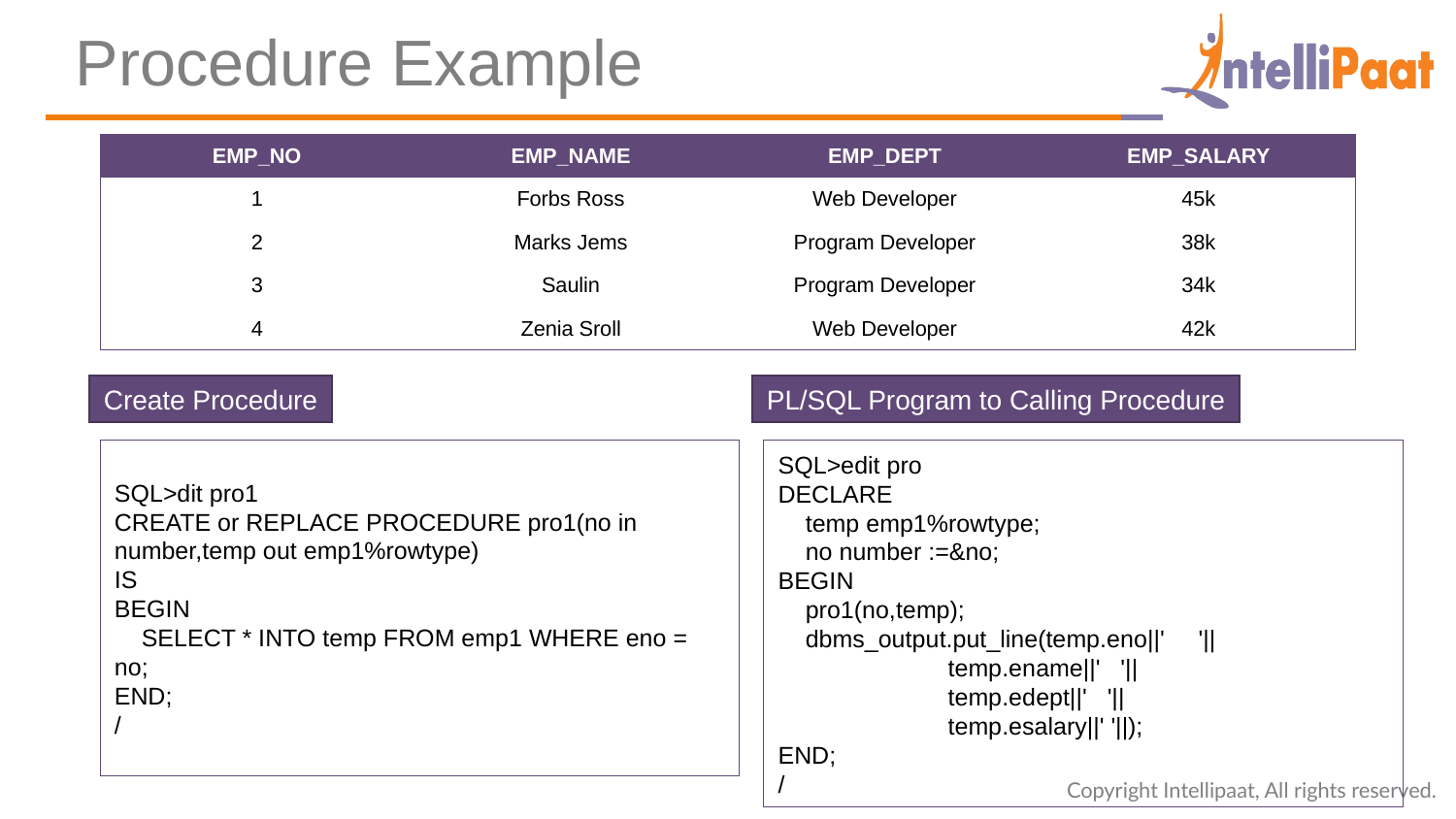

Procedure Example
| EMP\_NO | EMP\_NAME | EMP\_DEPT | EMP\_SALARY |
| --- | --- | --- | --- |
| 1 | Forbs Ross | Web Developer | 45k |
| 2 | Marks Jems | Program Developer | 38k |
| 3 | Saulin | Program Developer | 34k |
| 4 | Zenia Sroll | Web Developer | 42k |
Create Procedure
PL/SQL Program to Calling Procedure
SQL>dit pro1
CREATE or REPLACE PROCEDURE pro1(no in number,temp out emp1%rowtype)
IS
BEGIN
    SELECT * INTO temp FROM emp1 WHERE eno = no;
END;
/
SQL>edit pro
DECLARE
    temp emp1%rowtype;
    no number :=&no;
BEGIN
    pro1(no,temp);
    dbms_output.put_line(temp.eno||'     '||
                         temp.ename||'   '||
                         temp.edept||'   '||
                         temp.esalary||' '||);
END;
/